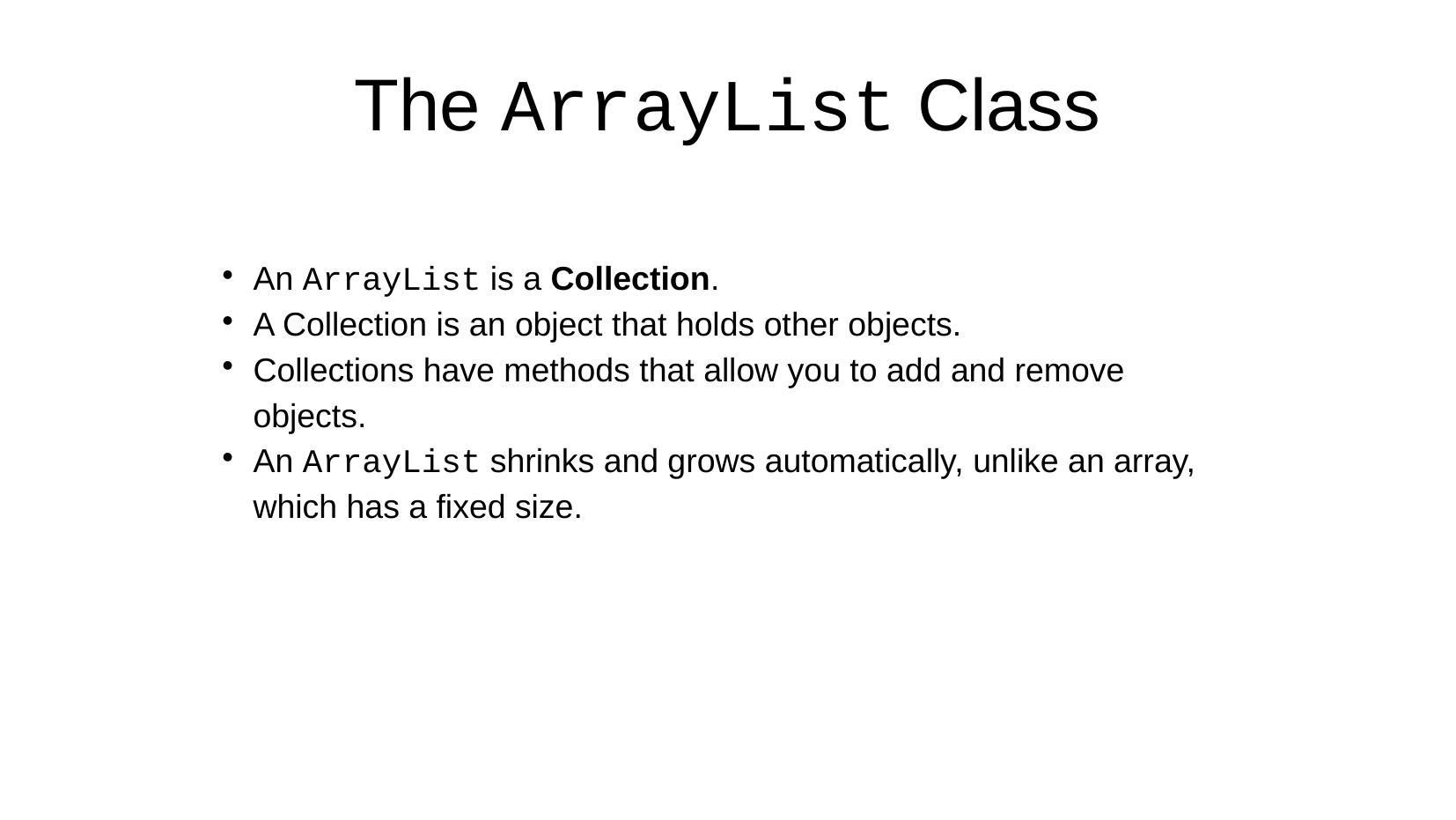

The ArrayList Class
An ArrayList is a Collection.
A Collection is an object that holds other objects.
Collections have methods that allow you to add and remove objects.
An ArrayList shrinks and grows automatically, unlike an array, which has a fixed size.